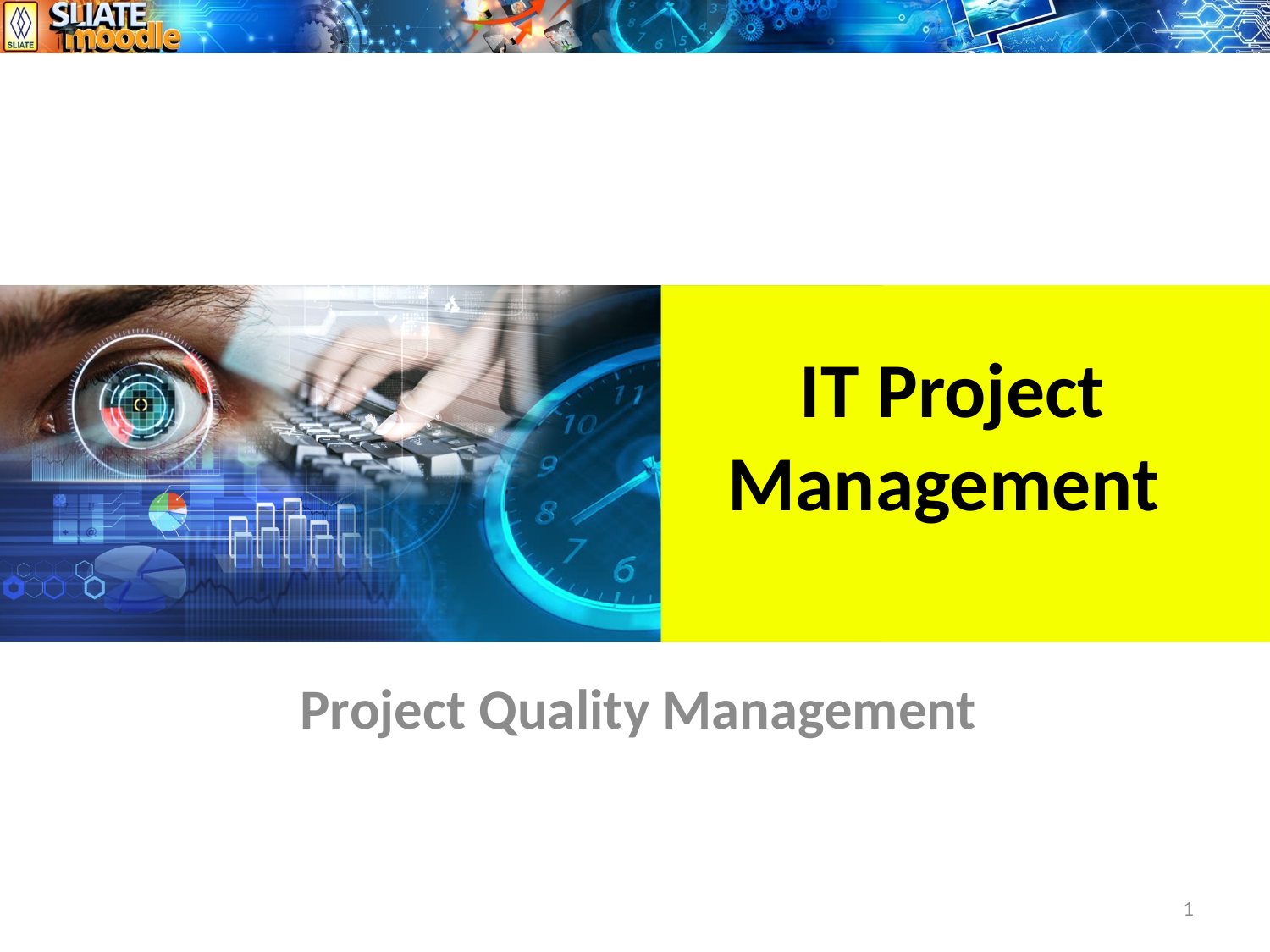

# IT Project Management
Project Quality Management
1